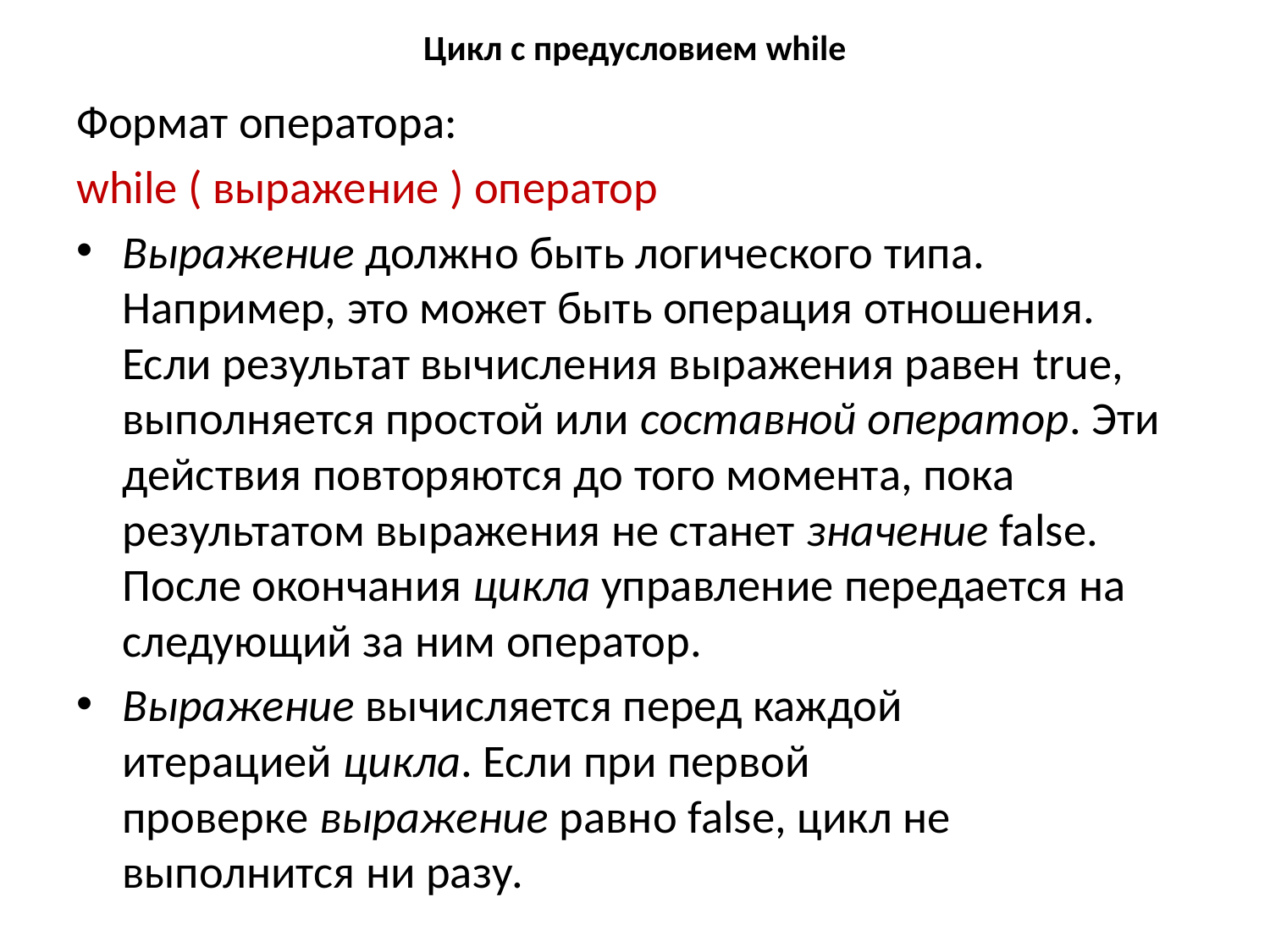

# Цикл с предусловием while
Формат оператора:
while ( выражение ) оператор
Выражение должно быть логического типа. Например, это может быть операция отношения. Если результат вычисления выражения равен true, выполняется простой или составной оператор. Эти действия повторяются до того момента, пока результатом выражения не станет значение false. После окончания цикла управление передается на следующий за ним оператор.
Выражение вычисляется перед каждой итерацией цикла. Если при первой проверке выражение равно false, цикл не выполнится ни разу.